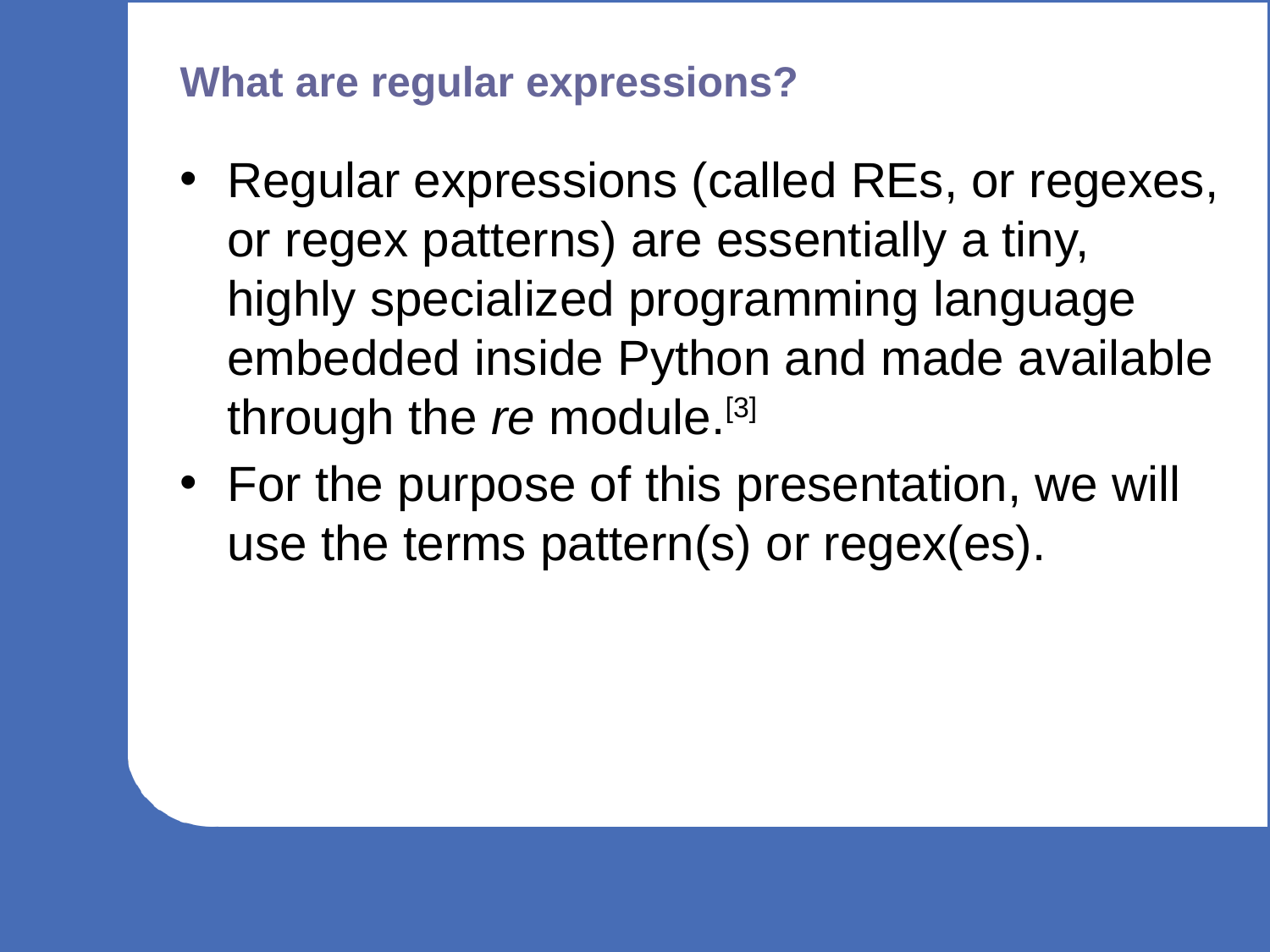

What are regular expressions?
Regular expressions (called REs, or regexes, or regex patterns) are essentially a tiny, highly specialized programming language embedded inside Python and made available through the re module.[3]
For the purpose of this presentation, we will use the terms pattern(s) or regex(es).